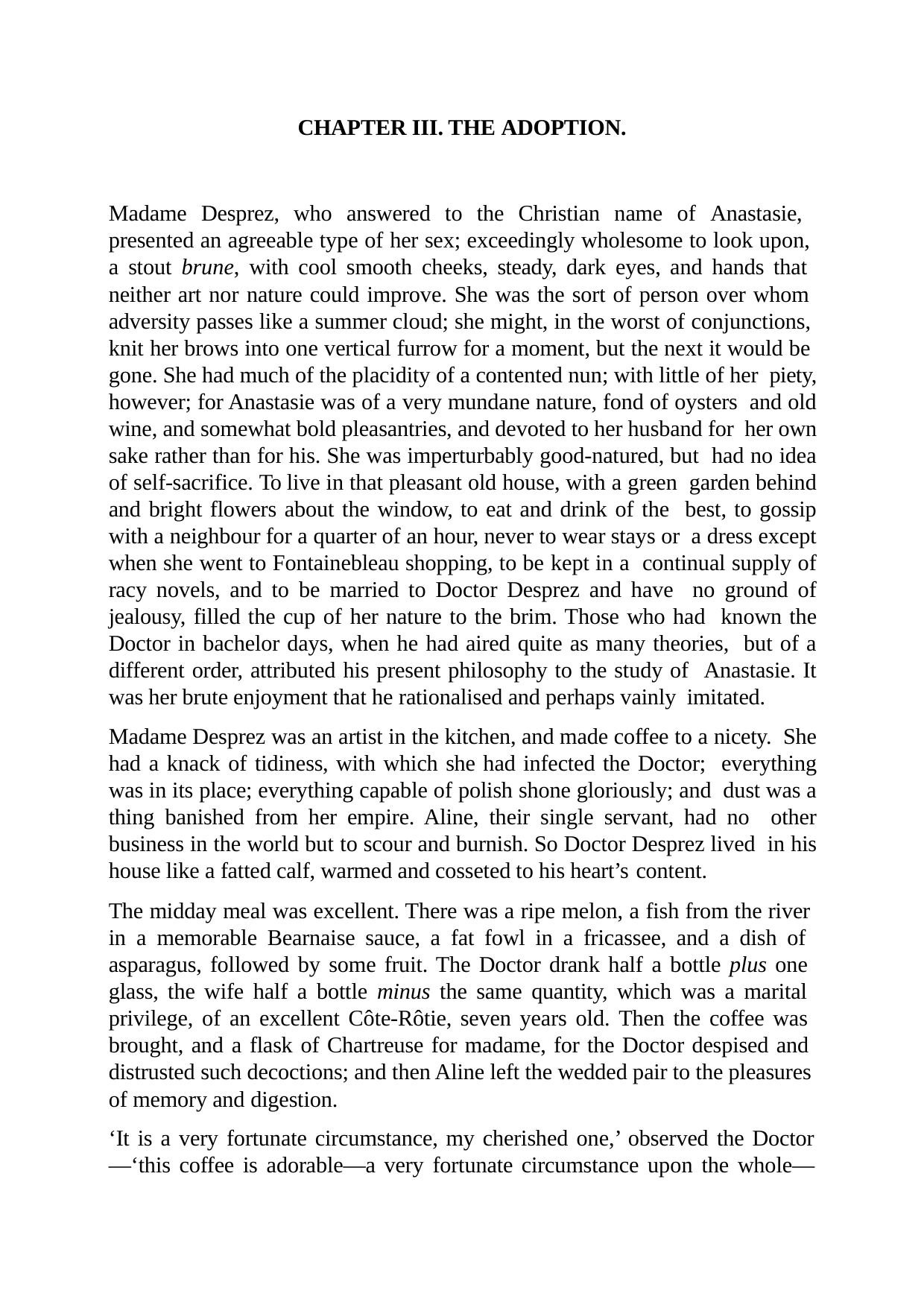

CHAPTER III. THE ADOPTION.

Madame Desprez, who answered to the Christian name of Anastasie,  presented an agreeable type of her sex; exceedingly wholesome to look upon,  a stout brune, with cool smooth cheeks, steady, dark eyes, and hands that  neither art nor nature could improve. She was the sort of person over whom  adversity passes like a summer cloud; she might, in the worst of conjunctions,  knit her brows into one vertical furrow for a moment, but the next it would be  gone. She had much of the placidity of a contented nun; with little of her  piety, however; for Anastasie was of a very mundane nature, fond of oysters  and old wine, and somewhat bold pleasantries, and devoted to her husband for  her own sake rather than for his. She was imperturbably good-natured, but  had no idea of self-sacrifice. To live in that pleasant old house, with a green  garden behind and bright flowers about the window, to eat and drink of the  best, to gossip with a neighbour for a quarter of an hour, never to wear stays or  a dress except when she went to Fontainebleau shopping, to be kept in a  continual supply of racy novels, and to be married to Doctor Desprez and have  no ground of jealousy, filled the cup of her nature to the brim. Those who had  known the Doctor in bachelor days, when he had aired quite as many theories,  but of a different order, attributed his present philosophy to the study of  Anastasie. It was her brute enjoyment that he rationalised and perhaps vainly  imitated.
Madame Desprez was an artist in the kitchen, and made coffee to a nicety.  She had a knack of tidiness, with which she had infected the Doctor;  everything was in its place; everything capable of polish shone gloriously; and  dust was a thing banished from her empire. Aline, their single servant, had no  other business in the world but to scour and burnish. So Doctor Desprez lived  in his house like a fatted calf, warmed and cosseted to his heart’s content.
The midday meal was excellent. There was a ripe melon, a fish from the river  in a memorable Bearnaise sauce, a fat fowl in a fricassee, and a dish of  asparagus, followed by some fruit. The Doctor drank half a bottle plus one  glass, the wife half a bottle minus the same quantity, which was a marital  privilege, of an excellent Côte-Rôtie, seven years old. Then the coffee was  brought, and a flask of Chartreuse for madame, for the Doctor despised and  distrusted such decoctions; and then Aline left the wedded pair to the pleasures  of memory and digestion.
‘It is a very fortunate circumstance, my cherished one,’ observed the Doctor
—‘this coffee is adorable—a very fortunate circumstance upon the whole—